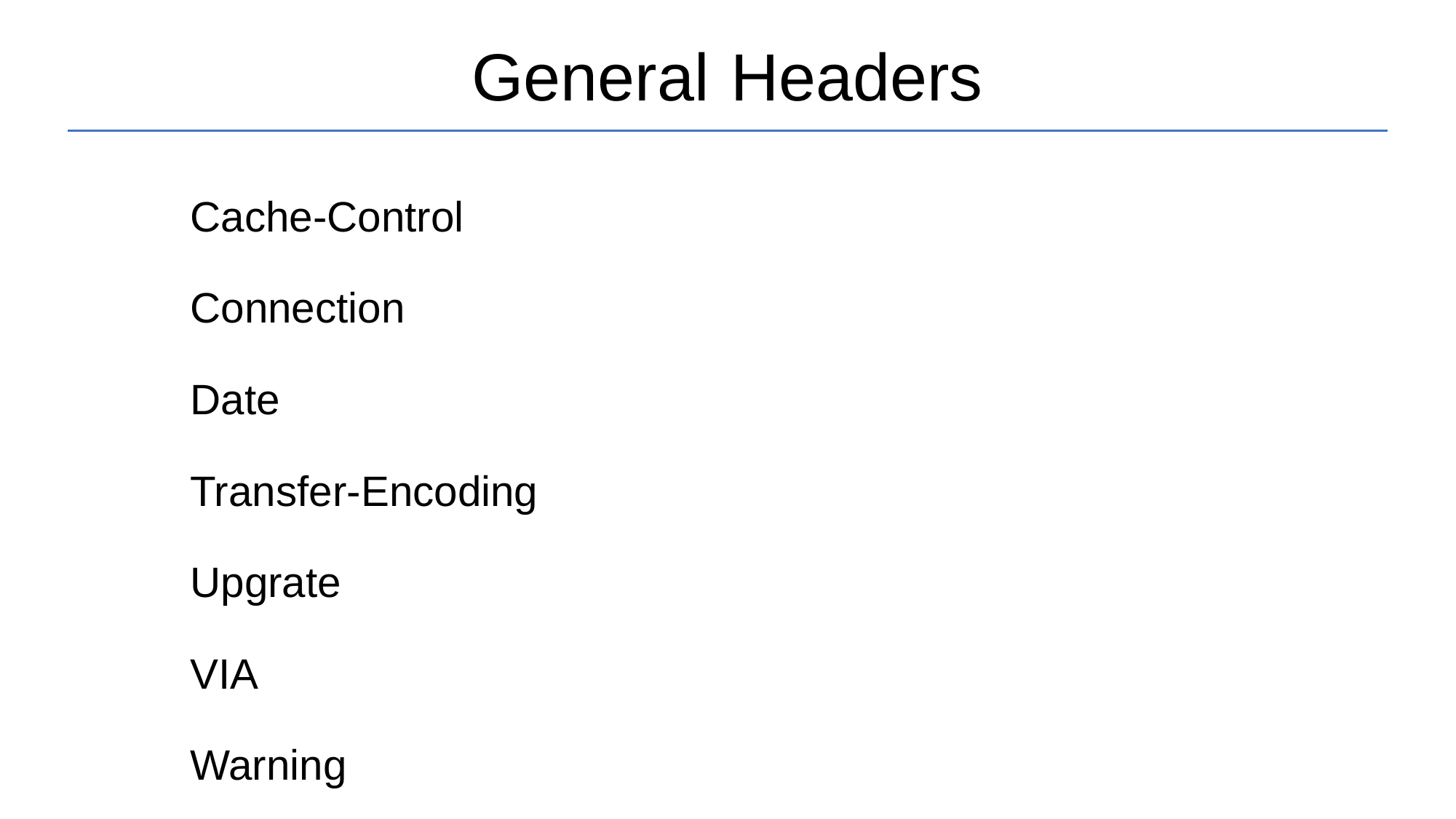

# General Headers
Cache-Control
Connection
Date
Transfer-Encoding
Upgrate
VIA
Warning